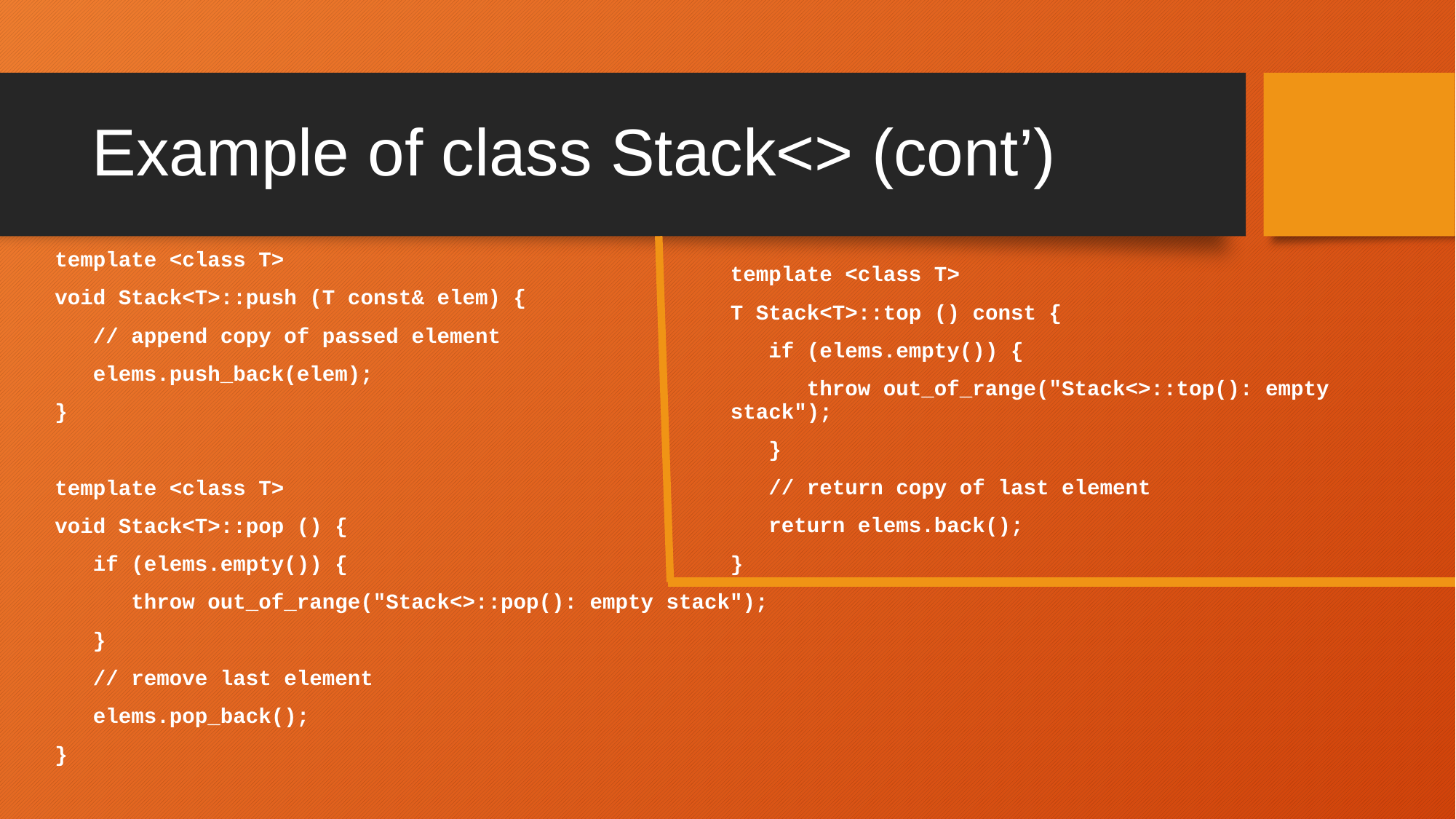

# Example of class Stack<> (cont’)
template <class T>
void Stack<T>::push (T const& elem) {
   // append copy of passed element
   elems.push_back(elem);
}

template <class T>
void Stack<T>::pop () {
   if (elems.empty()) {
      throw out_of_range("Stack<>::pop(): empty stack");
   }
   // remove last element
   elems.pop_back();
}

template <class T>
T Stack<T>::top () const {
   if (elems.empty()) {
      throw out_of_range("Stack<>::top(): empty stack");
   }
   // return copy of last element
   return elems.back();
}